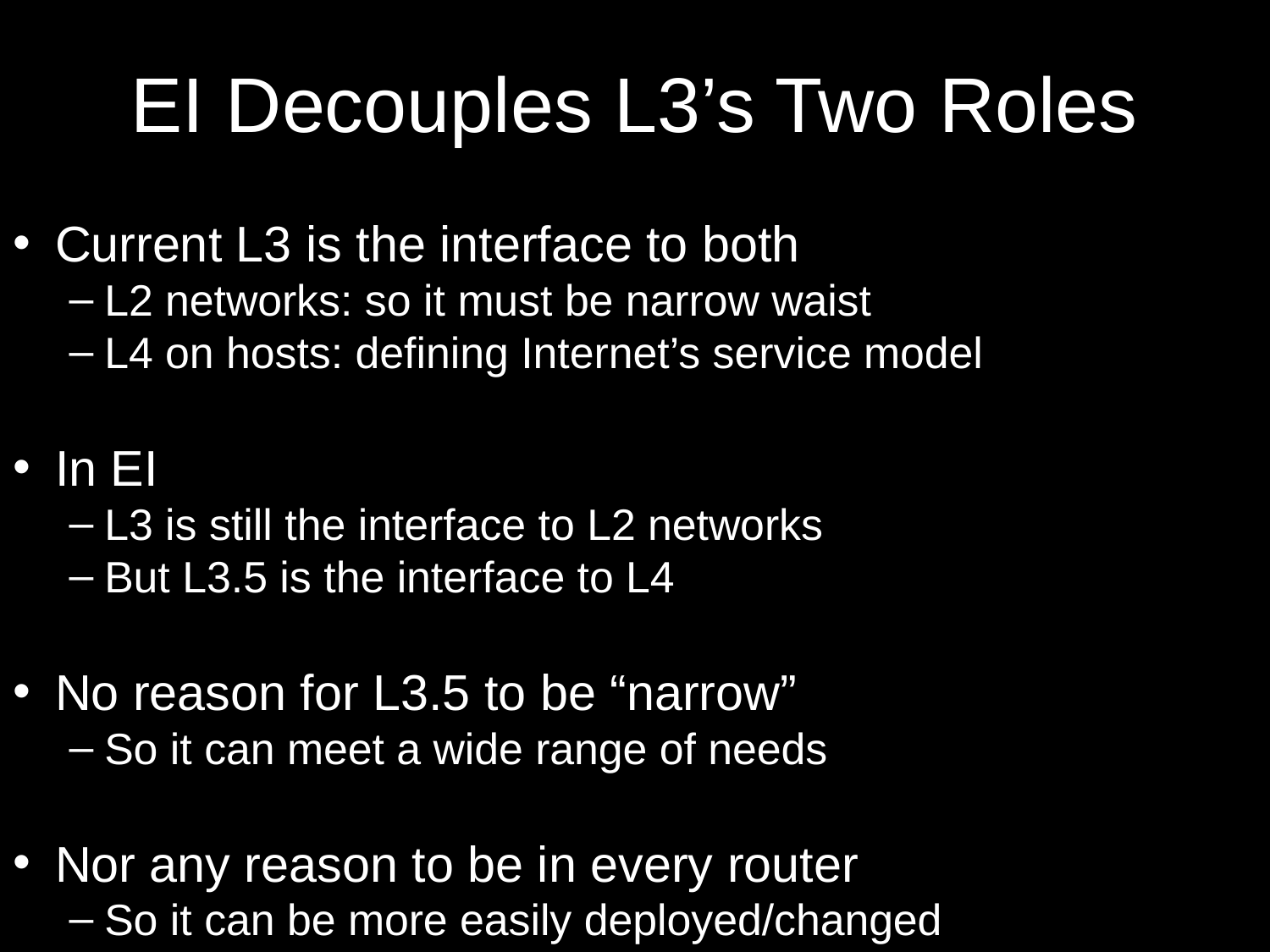

# EI Decouples L3’s Two Roles
Current L3 is the interface to both
L2 networks: so it must be narrow waist
L4 on hosts: defining Internet’s service model

In EI
L3 is still the interface to L2 networks
But L3.5 is the interface to L4

No reason for L3.5 to be “narrow”
So it can meet a wide range of needs

Nor any reason to be in every router
So it can be more easily deployed/changed